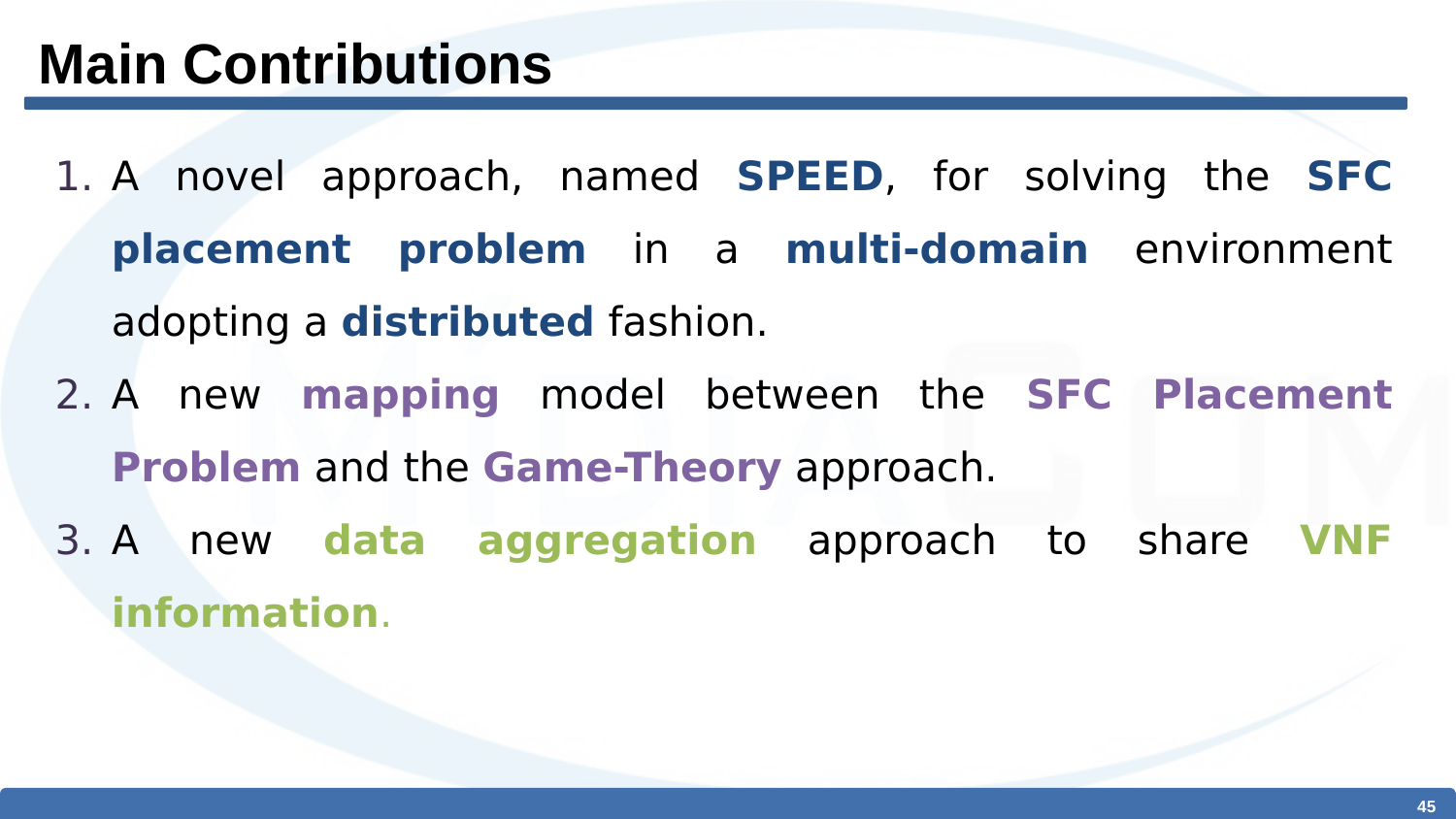

# Main Contributions
A novel approach, named SPEED, for solving the SFC placement problem in a multi-domain environment adopting a distributed fashion.
A new mapping model between the SFC Placement Problem and the Game-Theory approach.
A new data aggregation approach to share VNF information.
45